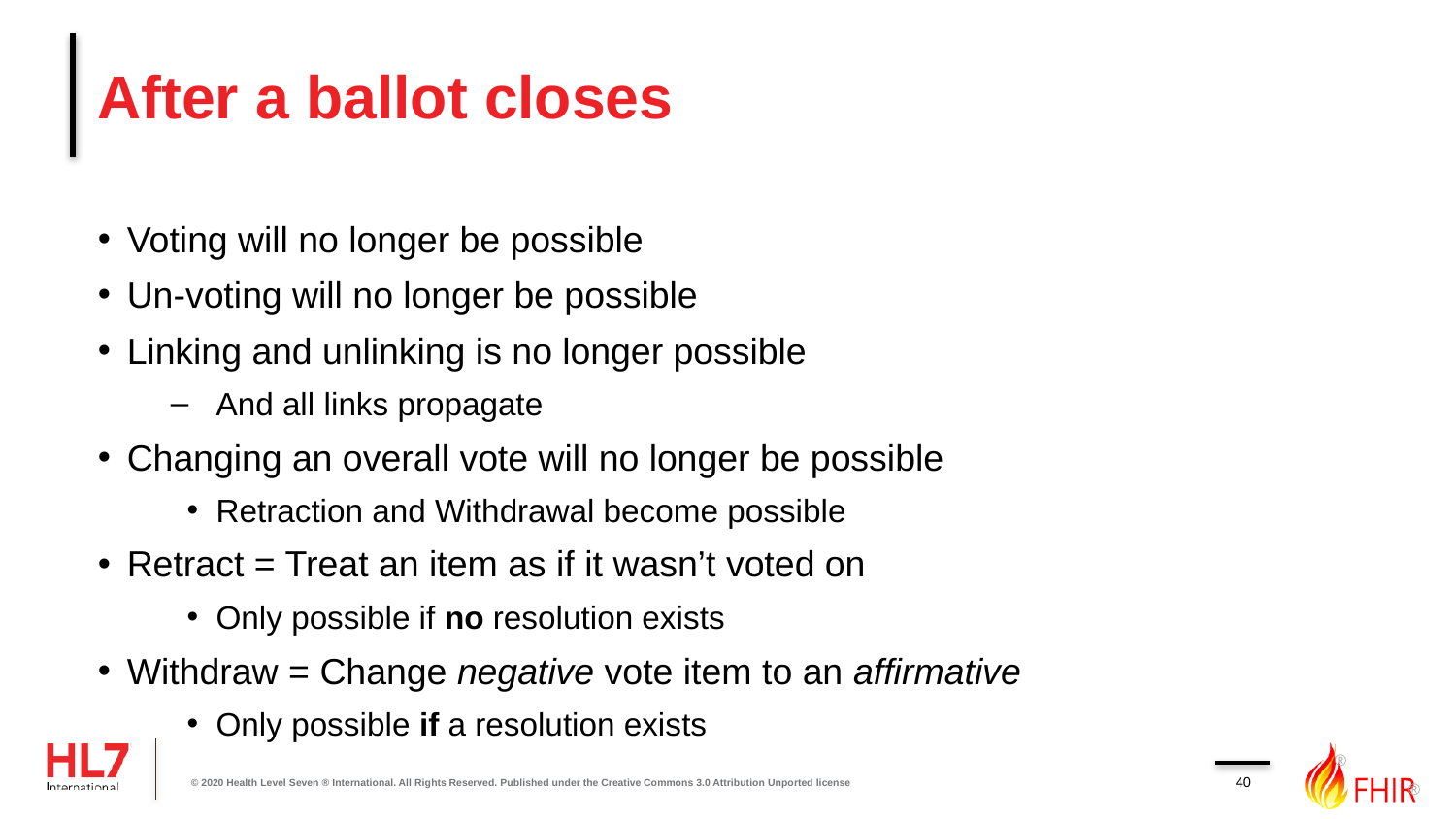

# After a ballot closes
Voting will no longer be possible
Un-voting will no longer be possible
Linking and unlinking is no longer possible
And all links propagate
Changing an overall vote will no longer be possible
Retraction and Withdrawal become possible
Retract = Treat an item as if it wasn’t voted on
Only possible if no resolution exists
Withdraw = Change negative vote item to an affirmative
Only possible if a resolution exists
40
© 2020 Health Level Seven ® International. All Rights Reserved. Published under the Creative Commons 3.0 Attribution Unported license